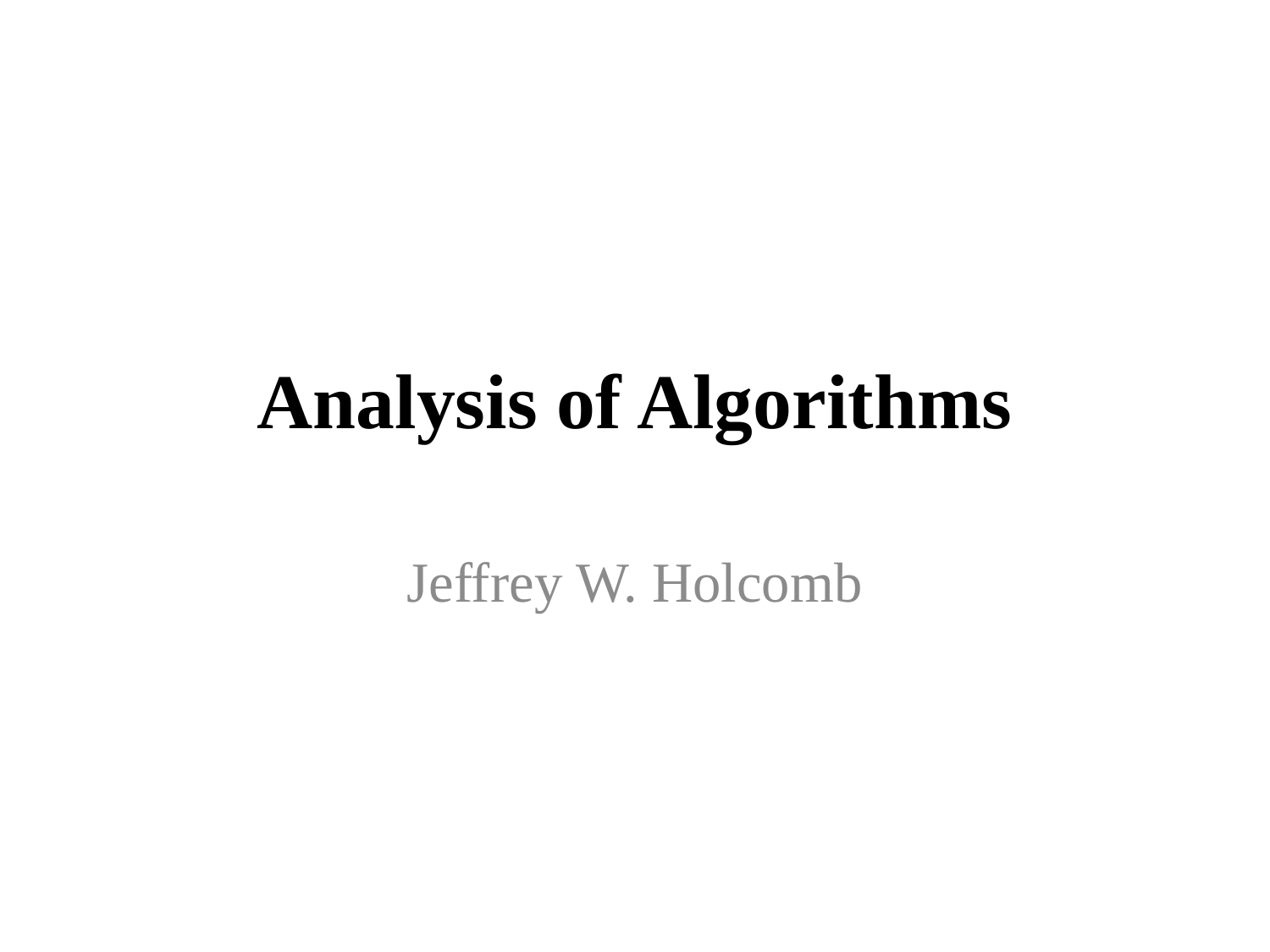

# Analysis of Algorithms
Jeffrey W. Holcomb